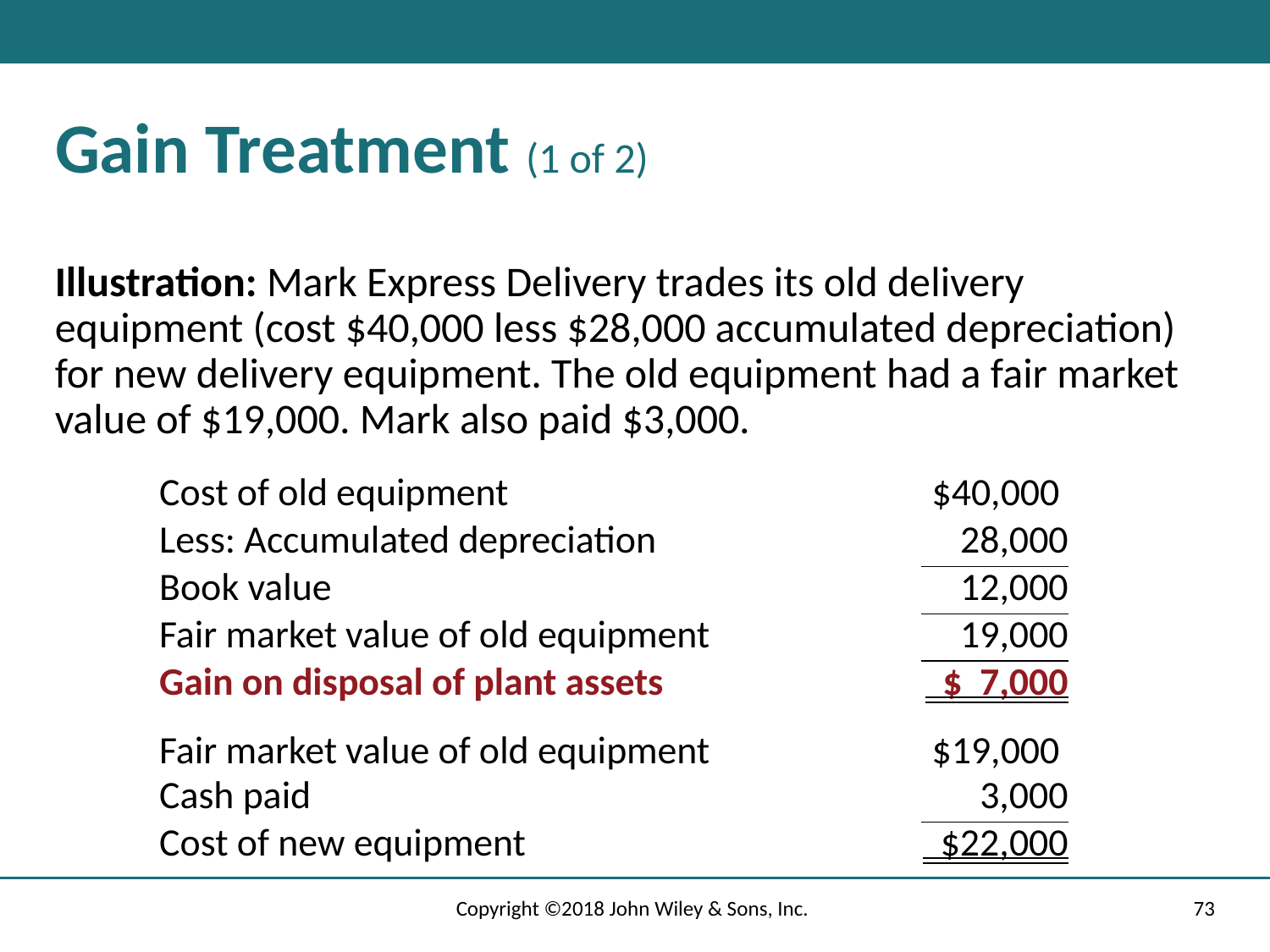

# Gain Treatment (1 of 2)
Illustration: Mark Express Delivery trades its old delivery equipment (cost $40,000 less $28,000 accumulated depreciation) for new delivery equipment. The old equipment had a fair market value of $19,000. Mark also paid $3,000.
| Cost of old equipment | $40,000 |
| --- | --- |
| Less: Accumulated depreciation | 28,000 |
| Book value | 12,000 |
| Fair market value of old equipment | 19,000 |
| Gain on disposal of plant assets | $ 7,000 |
| Fair market value of old equipment | $19,000 |
| Cash paid | 3,000 |
| Cost of new equipment | $22,000 |
Copyright ©2018 John Wiley & Sons, Inc.
73